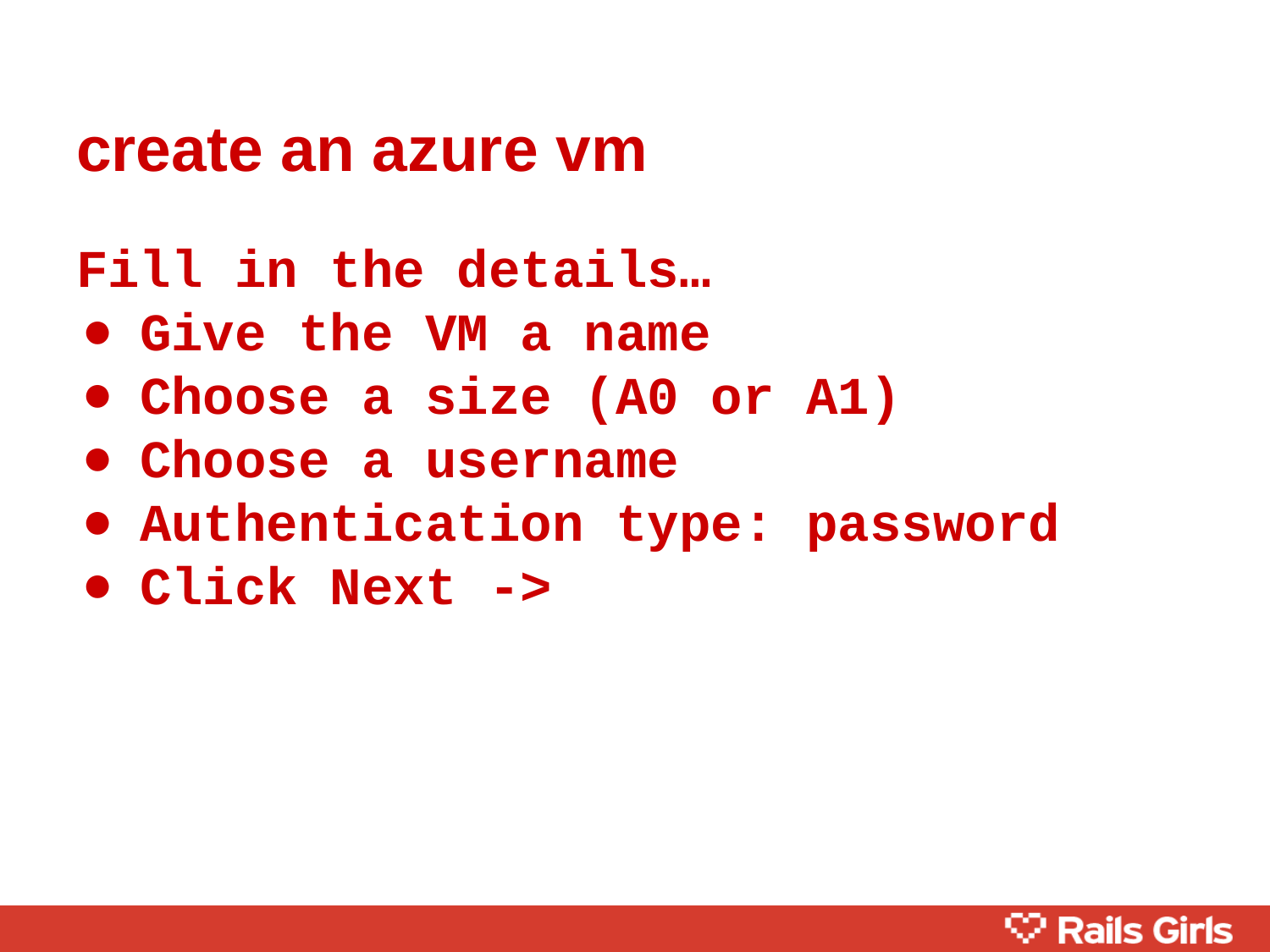

# create an azure vm
Fill in the details…
Give the VM a name
Choose a size (A0 or A1)
Choose a username
Authentication type: password
Click Next ->